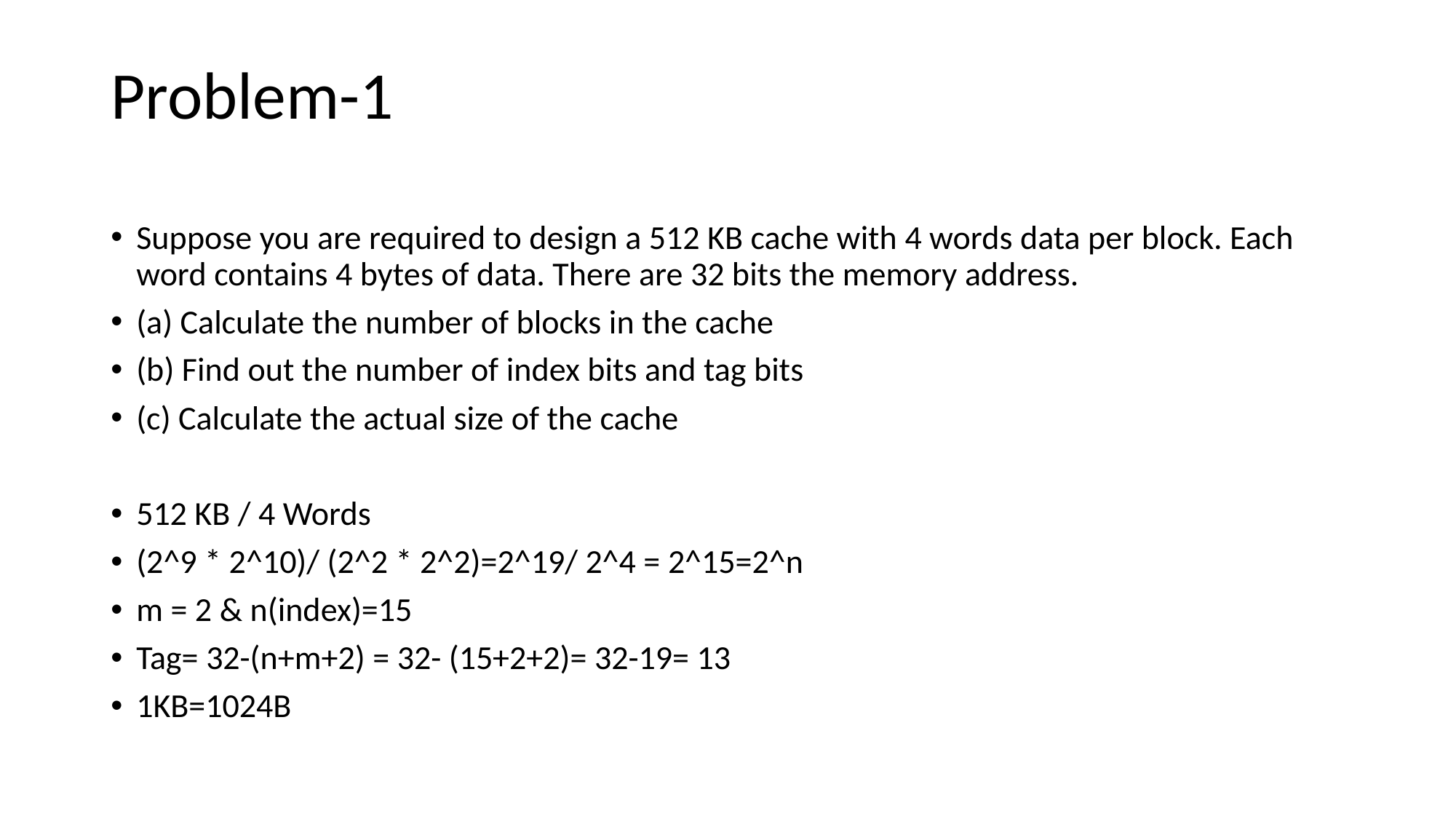

# Problem-1
Suppose you are required to design a 512 KB cache with 4 words data per block. Each word contains 4 bytes of data. There are 32 bits the memory address.
(a) Calculate the number of blocks in the cache
(b) Find out the number of index bits and tag bits
(c) Calculate the actual size of the cache

512 KB / 4 Words
(2^9 * 2^10)/ (2^2 * 2^2)=2^19/ 2^4 = 2^15=2^n
m = 2 & n(index)=15
Tag= 32-(n+m+2) = 32- (15+2+2)= 32-19= 13
1KB=1024B